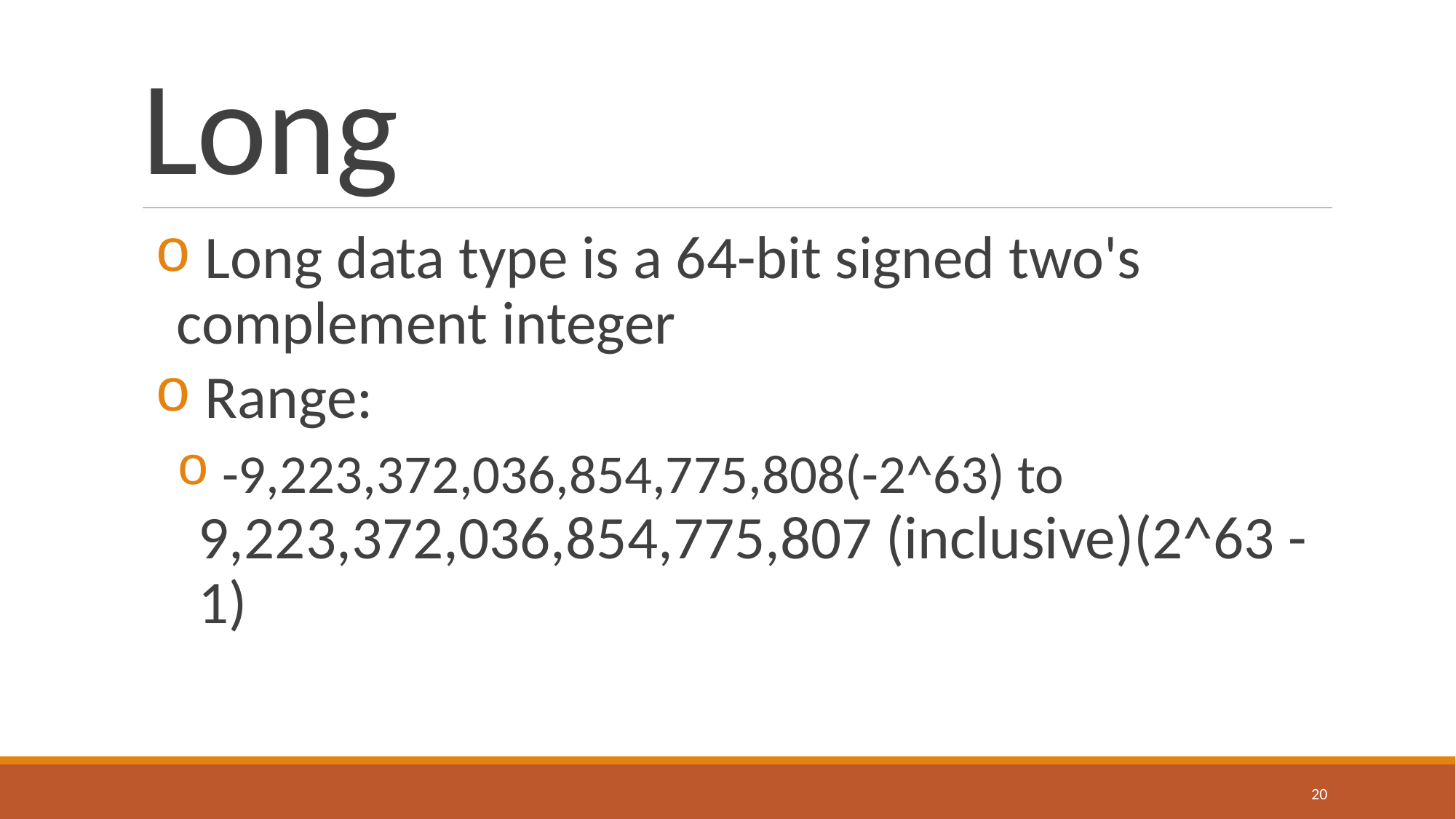

# Long
 Long data type is a 64-bit signed two's complement integer
 Range:
 -9,223,372,036,854,775,808(-2^63) to 9,223,372,036,854,775,807 (inclusive)(2^63 -1)
20